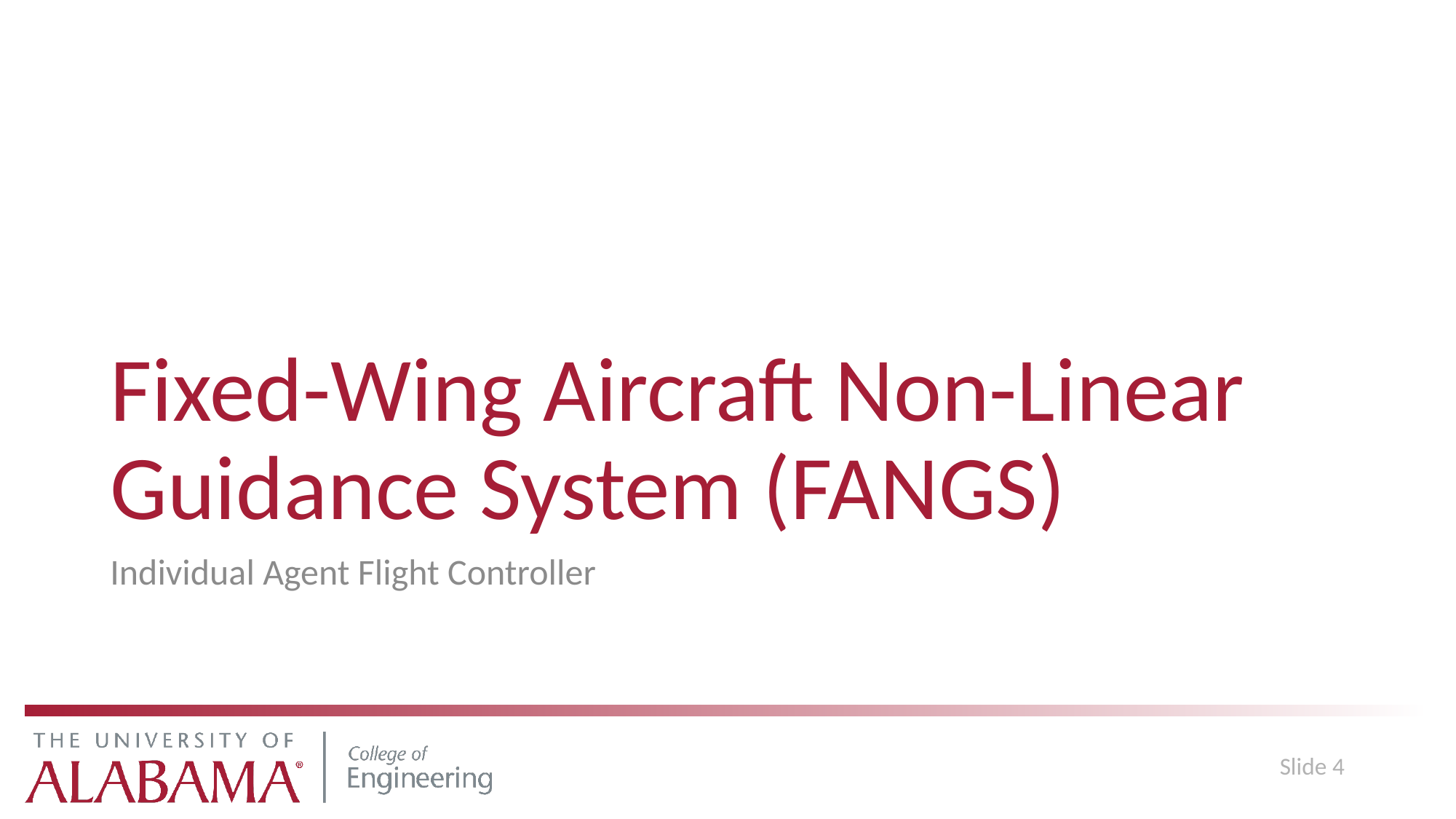

# Fixed-Wing Aircraft Non-Linear Guidance System (FANGS)
Individual Agent Flight Controller
Slide 4